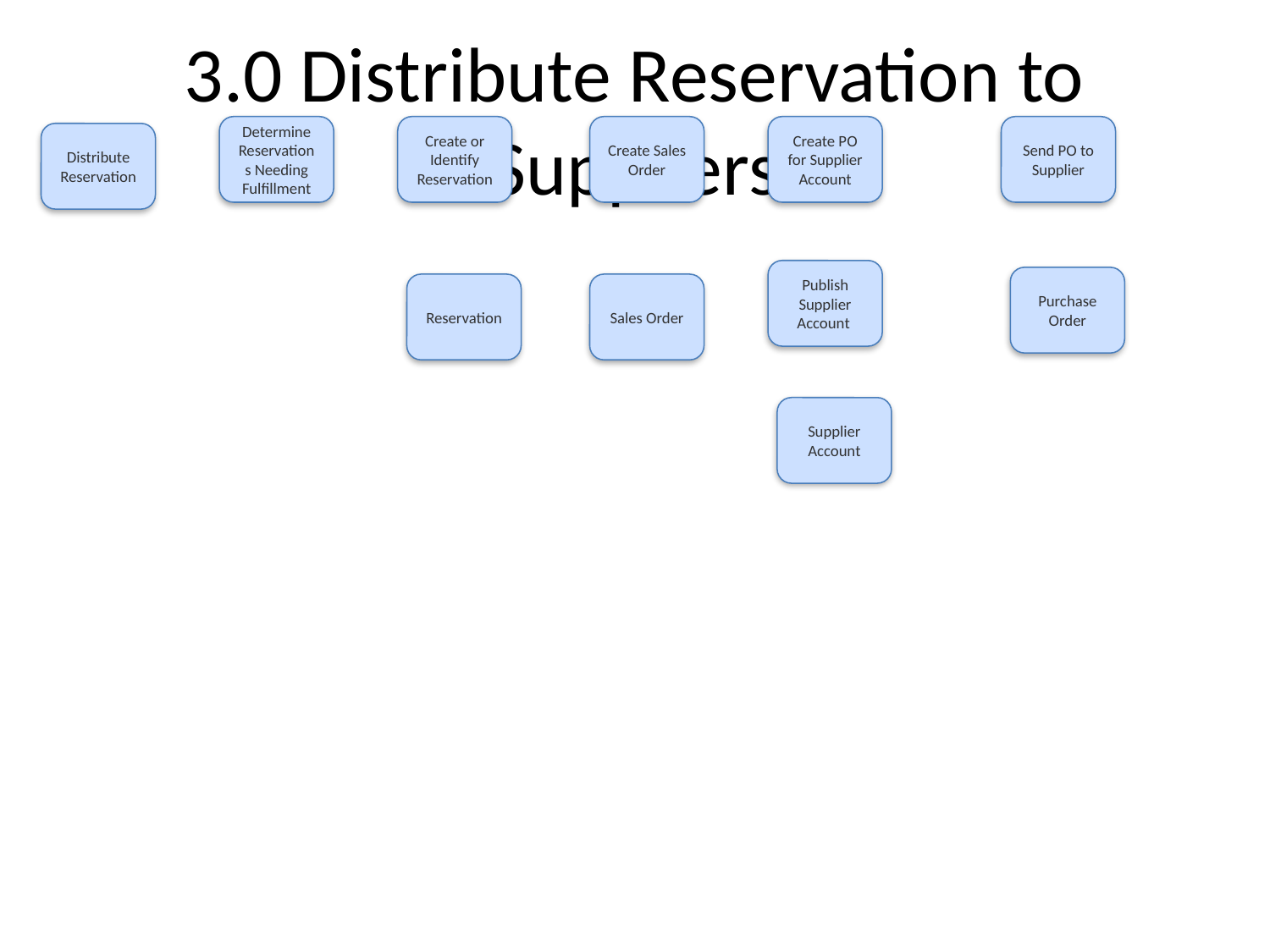

# 3.0 Distribute Reservation to Suppliers
Determine Reservations Needing Fulfillment
Create or Identify Reservation
Create Sales Order
Create PO for Supplier Account
Send PO to Supplier
Distribute Reservation
Complete Distribute Reservation
Publish Supplier Account
Purchase Order
Reservation
Sales Order
Supplier Account